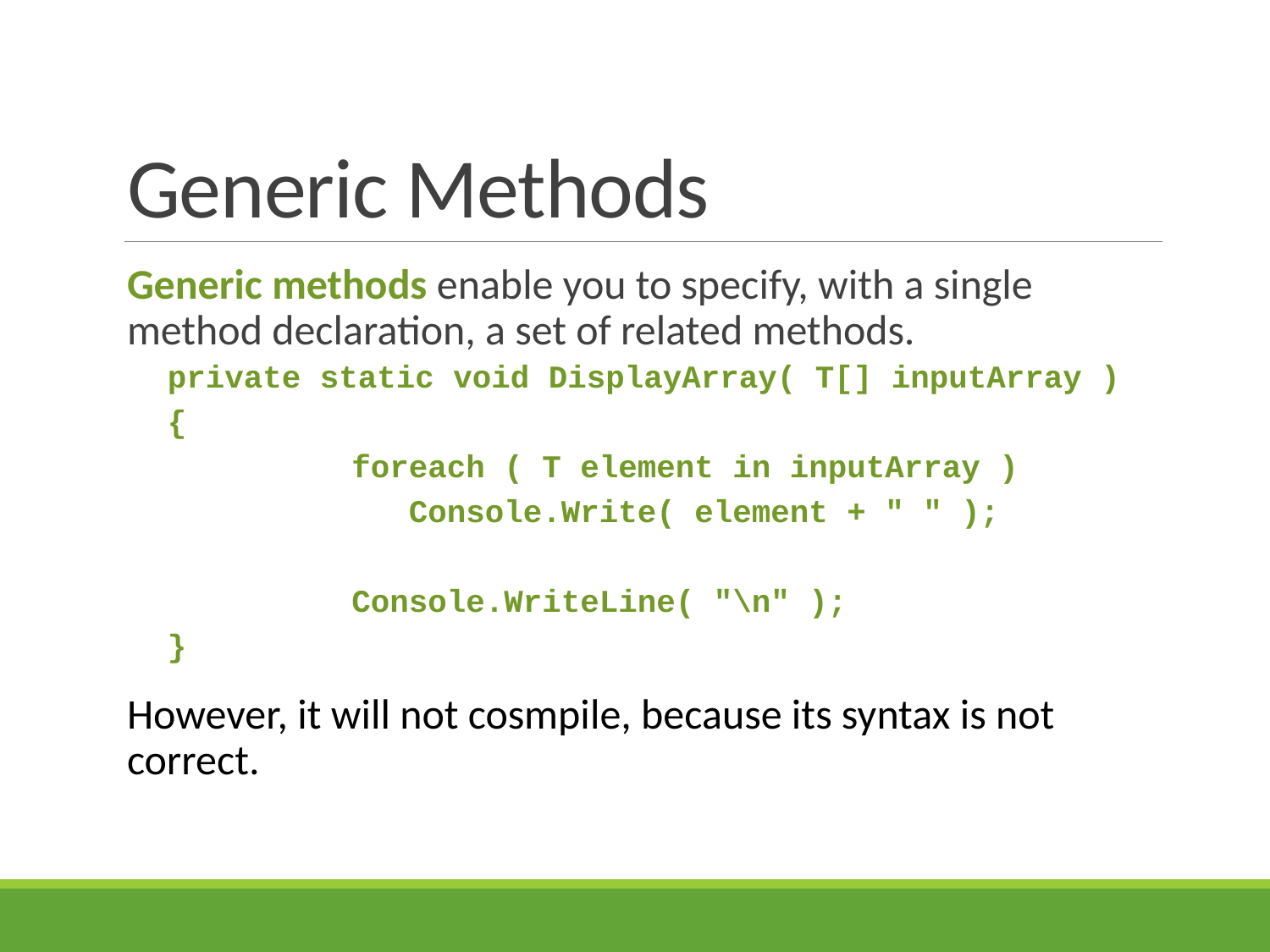

# Generic Methods
Generic methods enable you to specify, with a single method declaration, a set of related methods.
	private static void DisplayArray( T[] inputArray )
	{
		   foreach ( T element in inputArray )
		      Console.Write( element + " " );

		   Console.WriteLine( "\n" );
	}
However, it will not cosmpile, because its syntax is not correct.